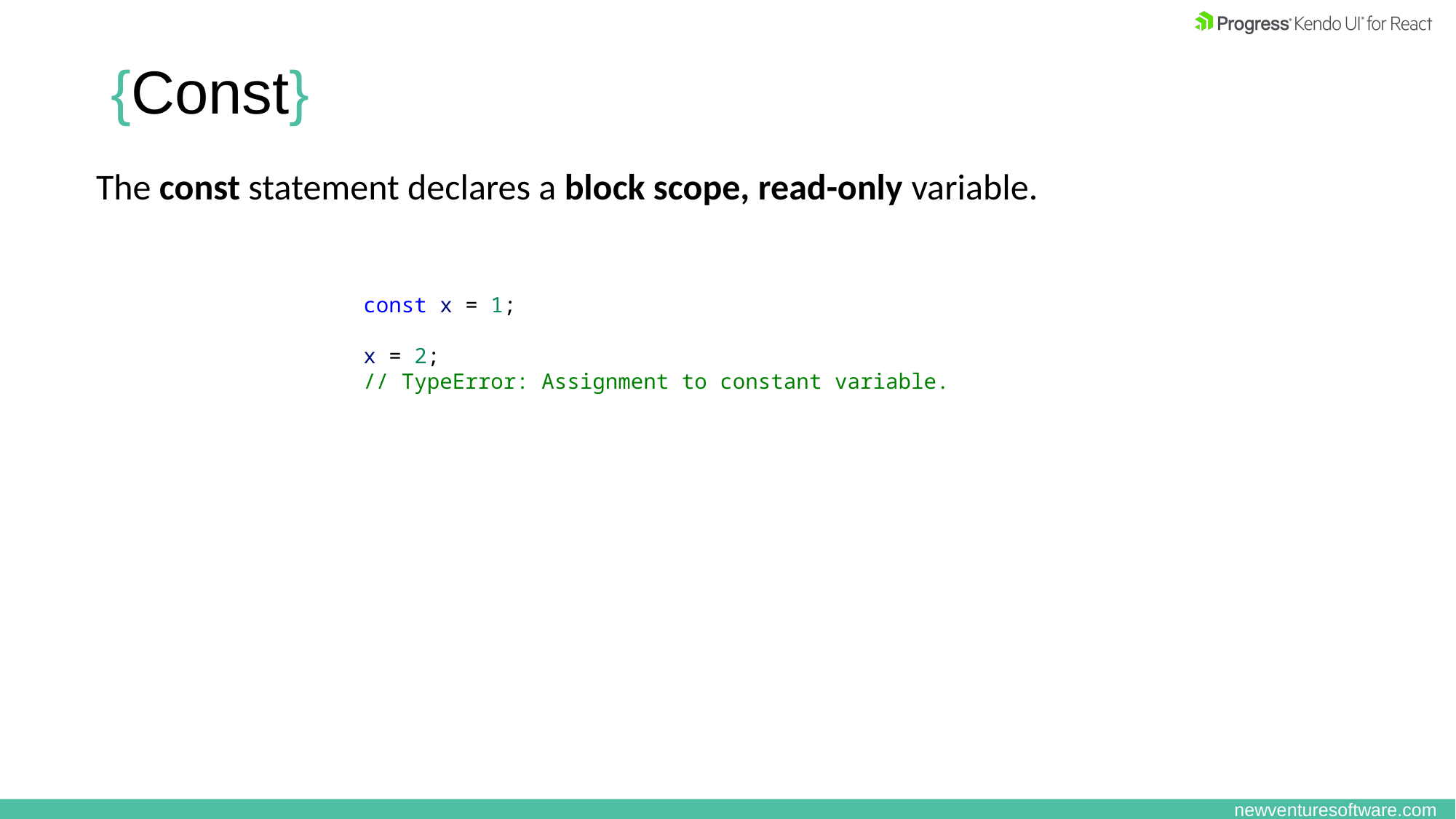

# {Const}
The const statement declares a block scope, read-only variable.
const x = 1;

x = 2;
// TypeError: Assignment to constant variable.